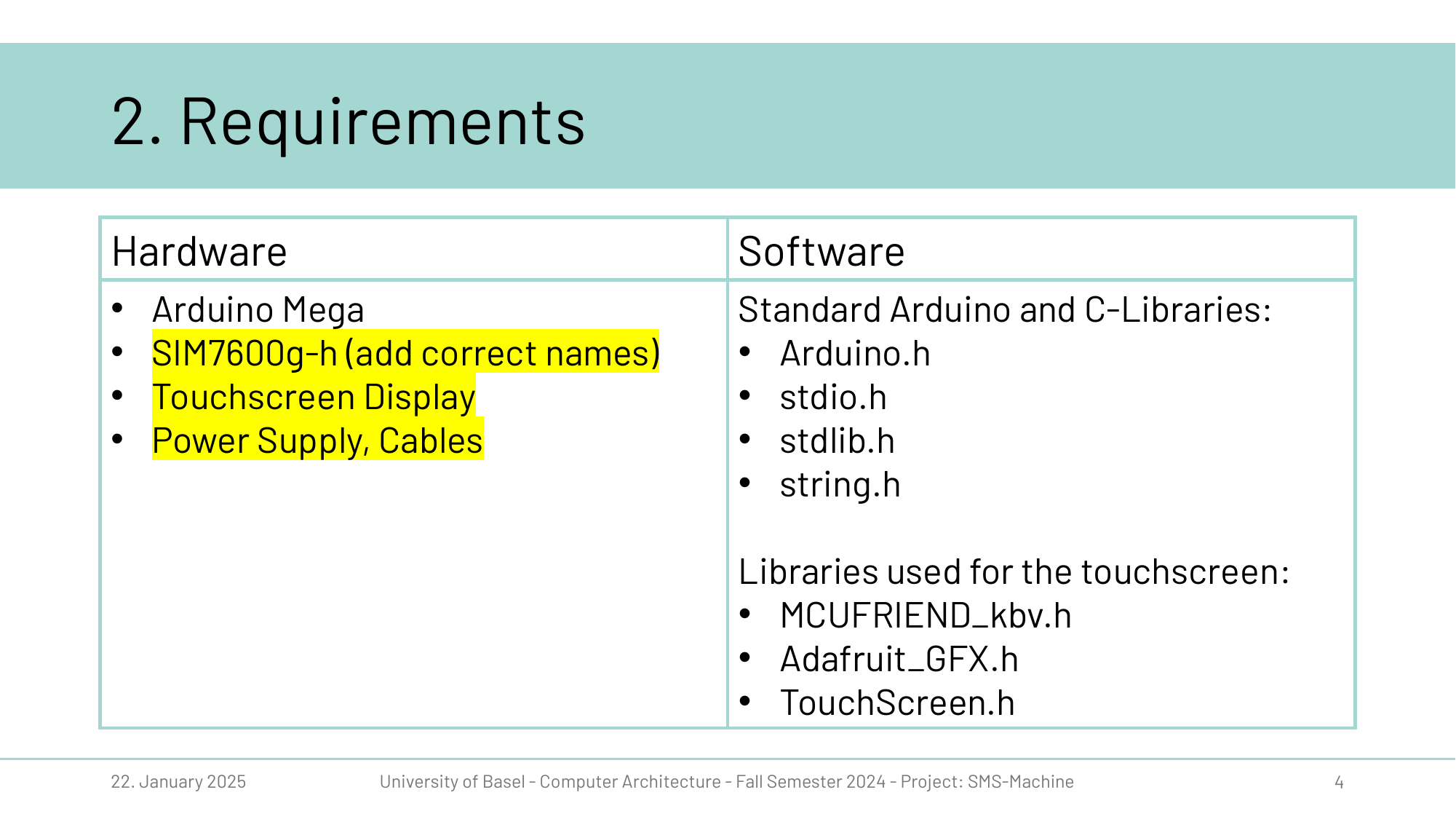

# 2. Requirements

| Hardware | Software |
| --- | --- |
| Arduino Mega SIM7600g-h (add correct names) Touchscreen Display Power Supply, Cables | Standard Arduino and C-Libraries: Arduino.h stdio.h stdlib.h string.h Libraries used for the touchscreen: MCUFRIEND\_kbv.h Adafruit\_GFX.h TouchScreen.h |
22. January 2025
University of Basel - Computer Architecture - Fall Semester 2024 - Project: SMS-Machine
4